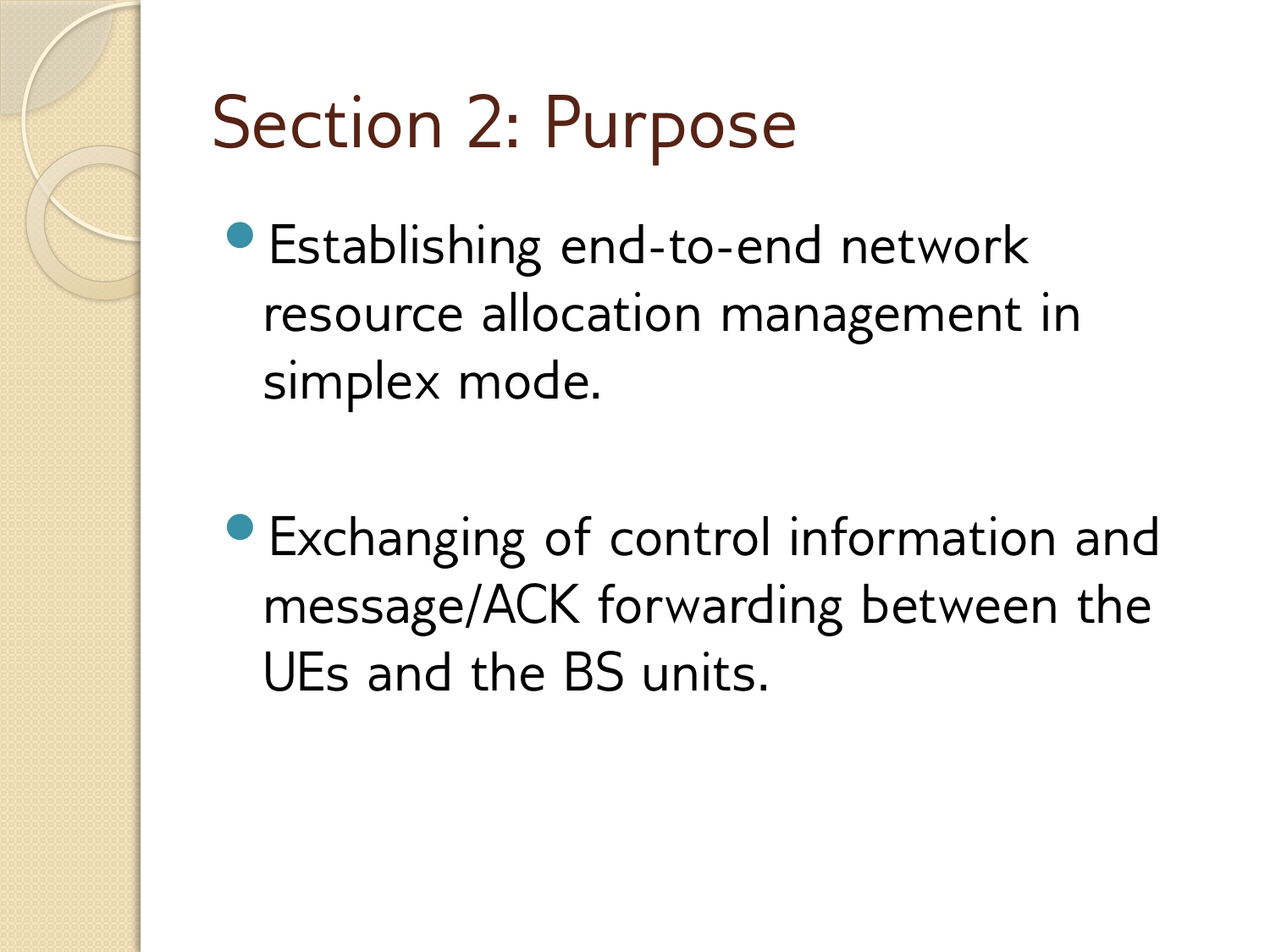

# Section 2: Purpose
Establishing end-to-end network resource allocation management in simplex mode.

Exchanging of control information and message/ACK forwarding between the UEs and the BS units.